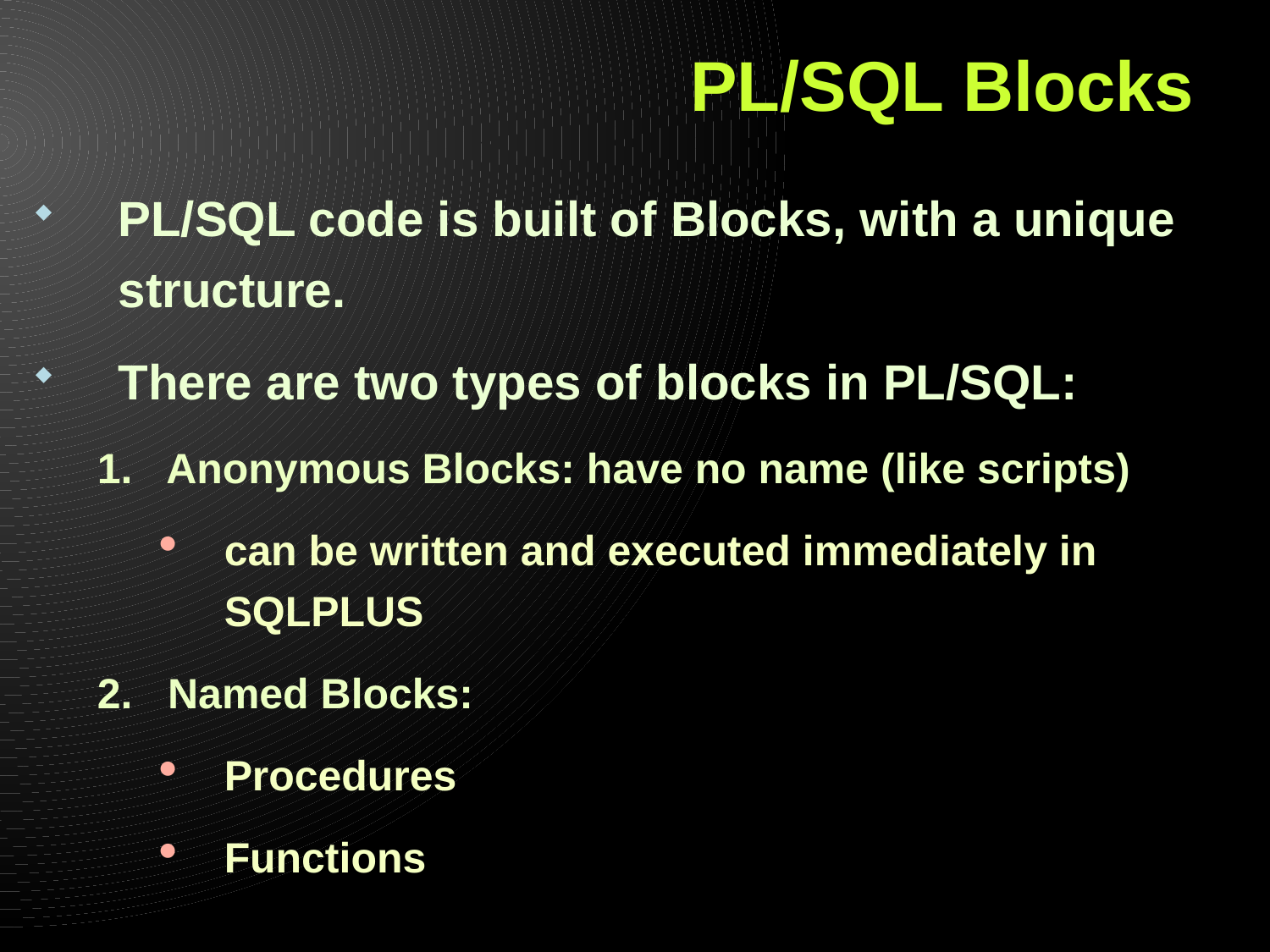

# PL/SQL Blocks
PL/SQL code is built of Blocks, with a unique structure.
There are two types of blocks in PL/SQL:
1.   Anonymous Blocks: have no name (like scripts)
can be written and executed immediately in SQLPLUS
2.   Named Blocks:
Procedures
Functions